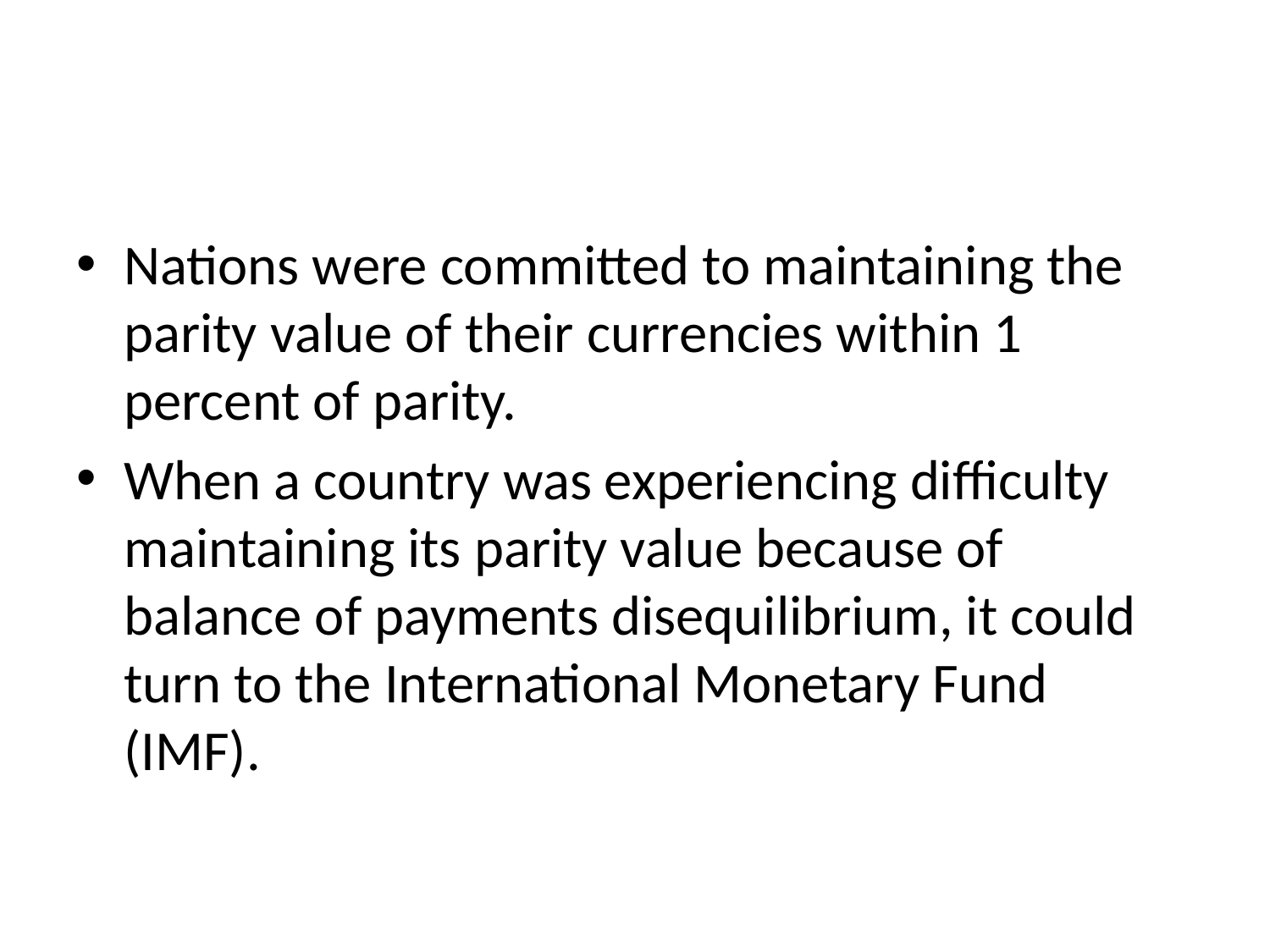

#
Nations were committed to maintaining the parity value of their currencies within 1 percent of parity.
When a country was experiencing difficulty maintaining its parity value because of balance of payments disequilibrium, it could turn to the International Monetary Fund (IMF).